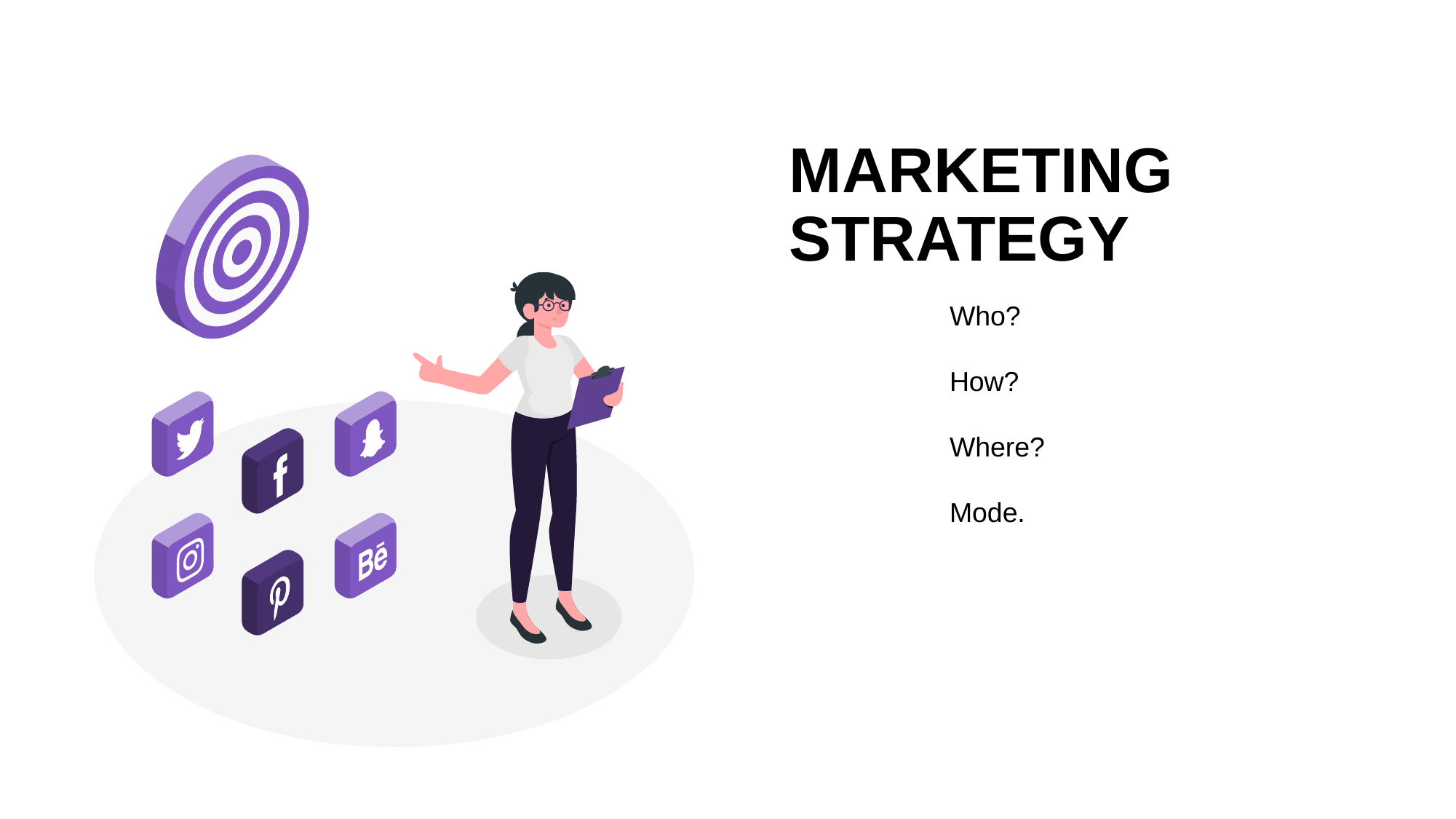

# MARKETING STRATEGY

Who?

How?

Where?

Mode.